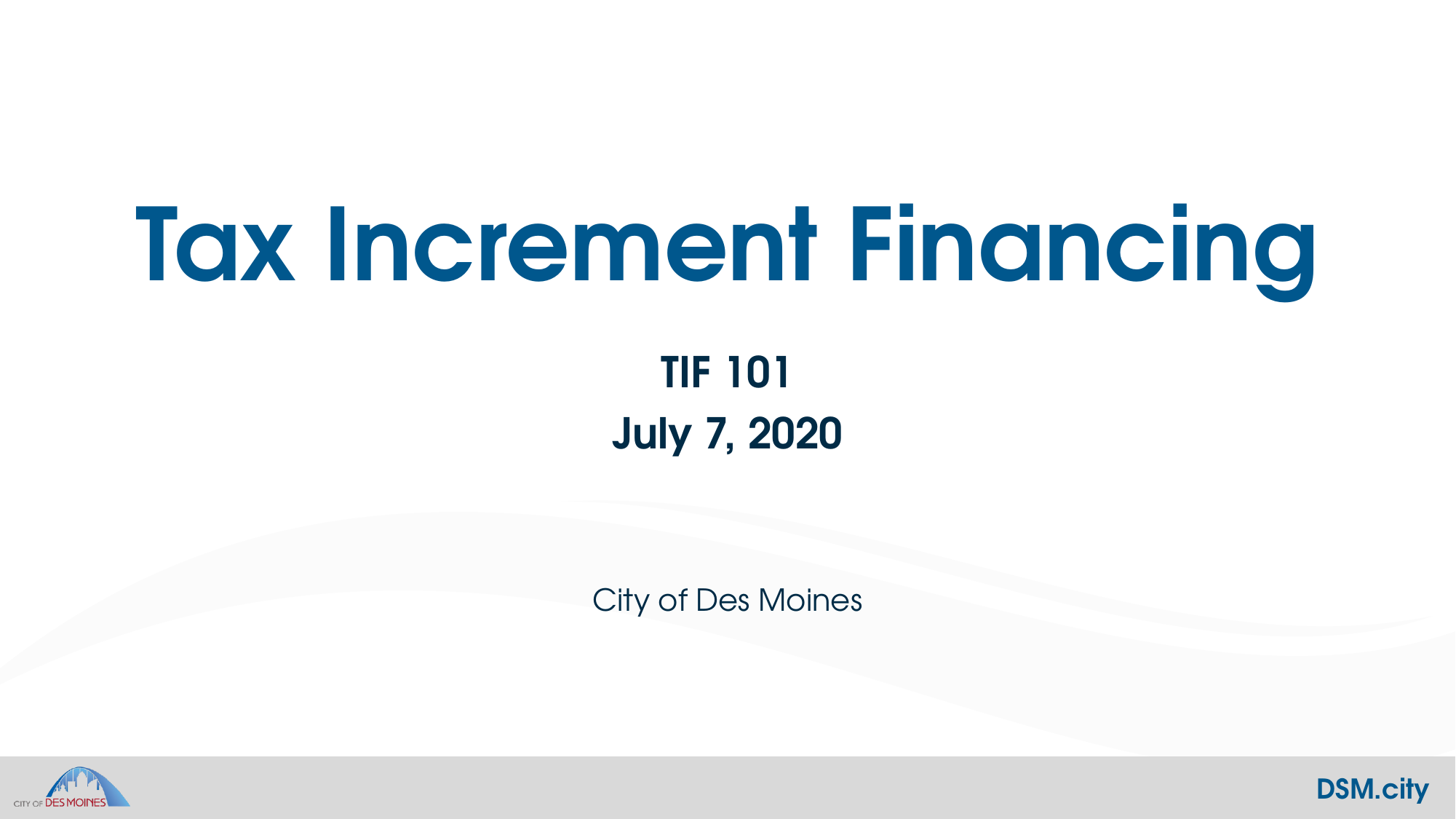

# Tax Increment Financing
TIF 101
July 7, 2020
City of Des Moines